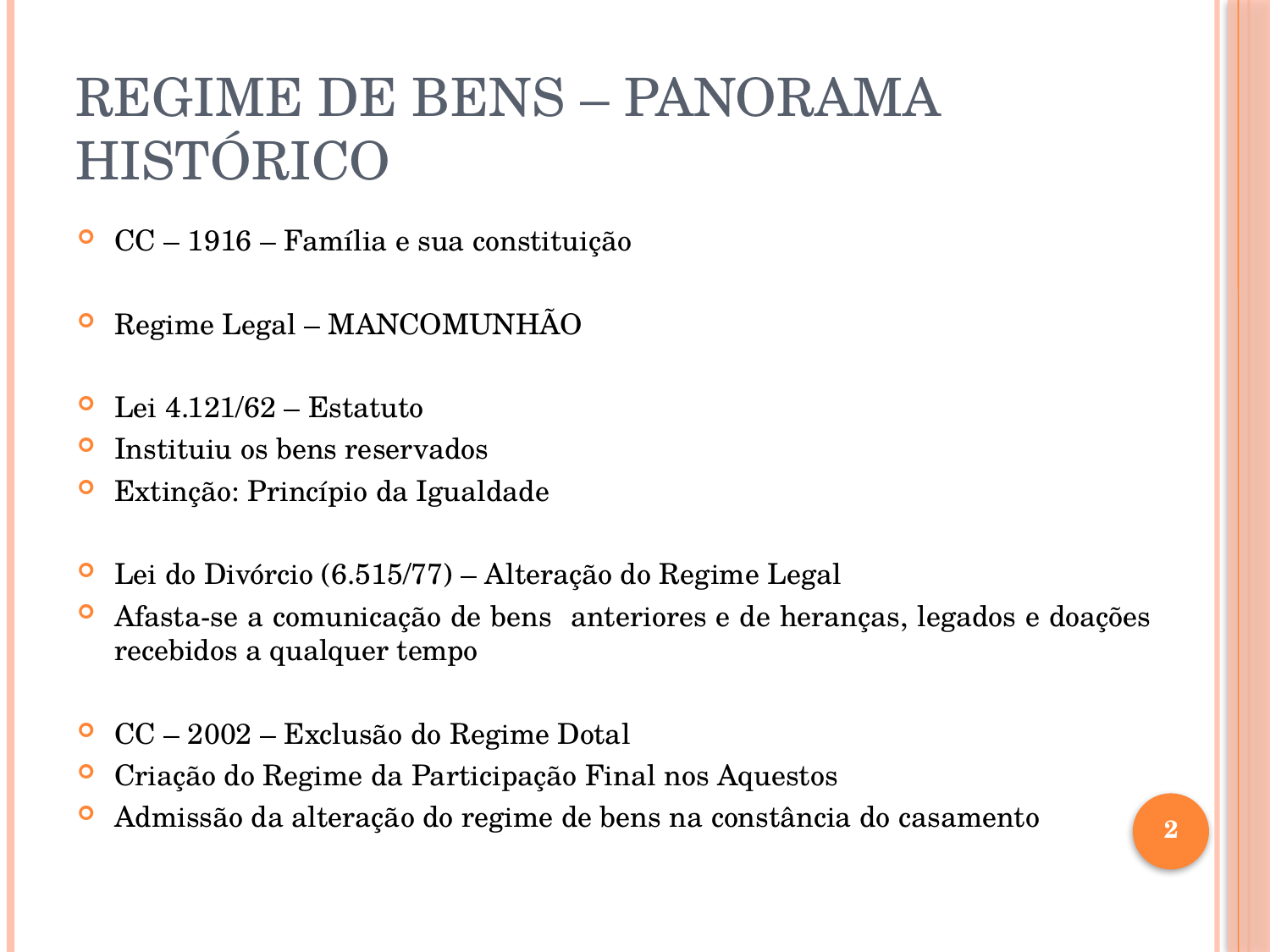

# REGIME DE BENS – PANORAMA  HISTÓRICO
CC – 1916 – Família e sua constituição

Regime Legal – MANCOMUNHÃO

Lei 4.121/62 – Estatuto
Instituiu os bens reservados
Extinção: Princípio da Igualdade

Lei do Divórcio (6.515/77) – Alteração do Regime Legal
Afasta-se a comunicação de bens  anteriores e de heranças, legados e doações recebidos a qualquer tempo

CC – 2002 – Exclusão do Regime Dotal
Criação do Regime da Participação Final nos Aquestos
Admissão da alteração do regime de bens na constância do casamento

2